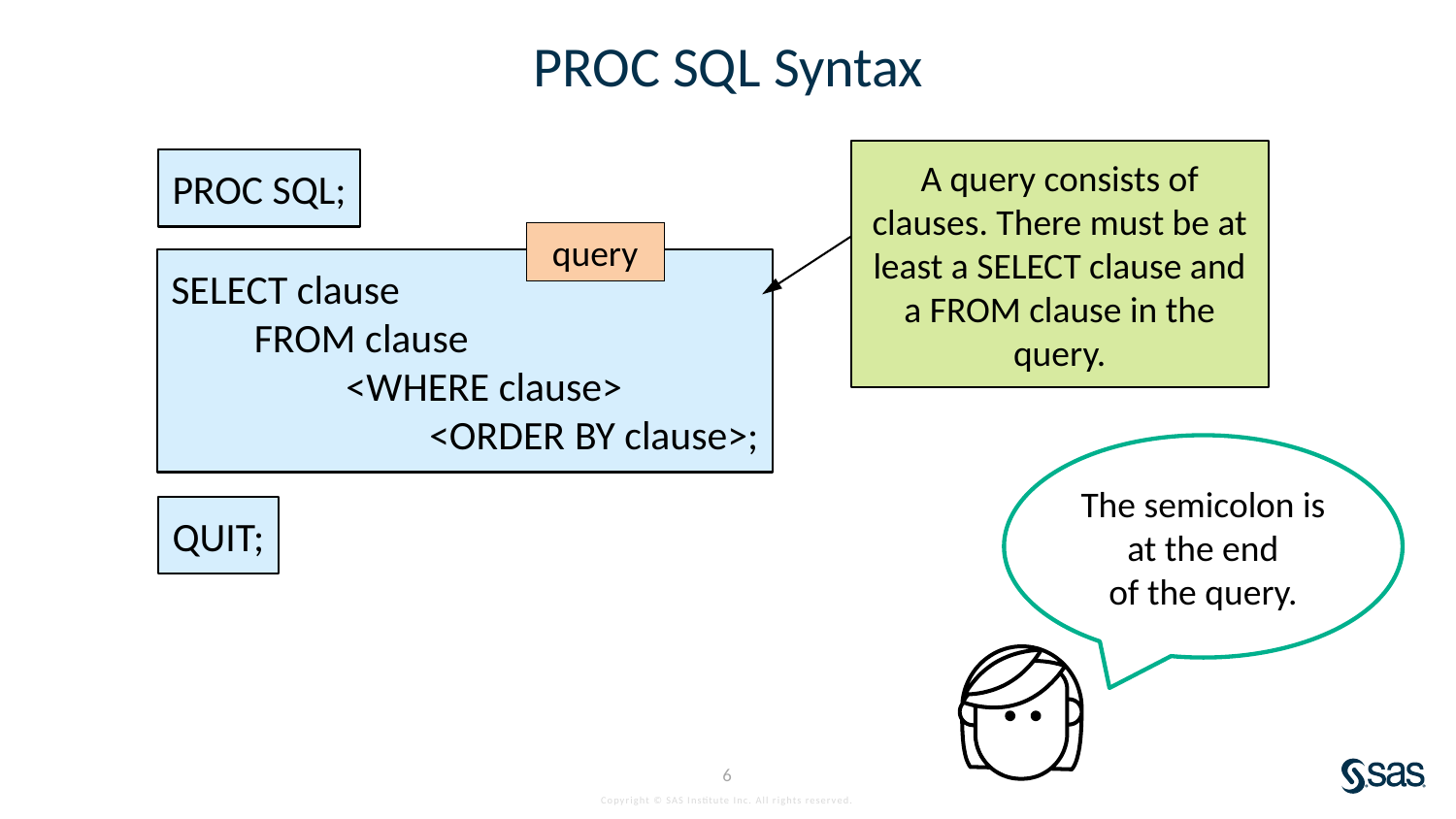

# PROC SQL Syntax
A query consists of clauses. There must be at least a SELECT clause and a FROM clause in the query.
PROC SQL;
query
SELECT clause
         FROM clause
                   <WHERE clause>
                            <ORDER BY clause>;
The semicolon is at the end
of the query.
QUIT;